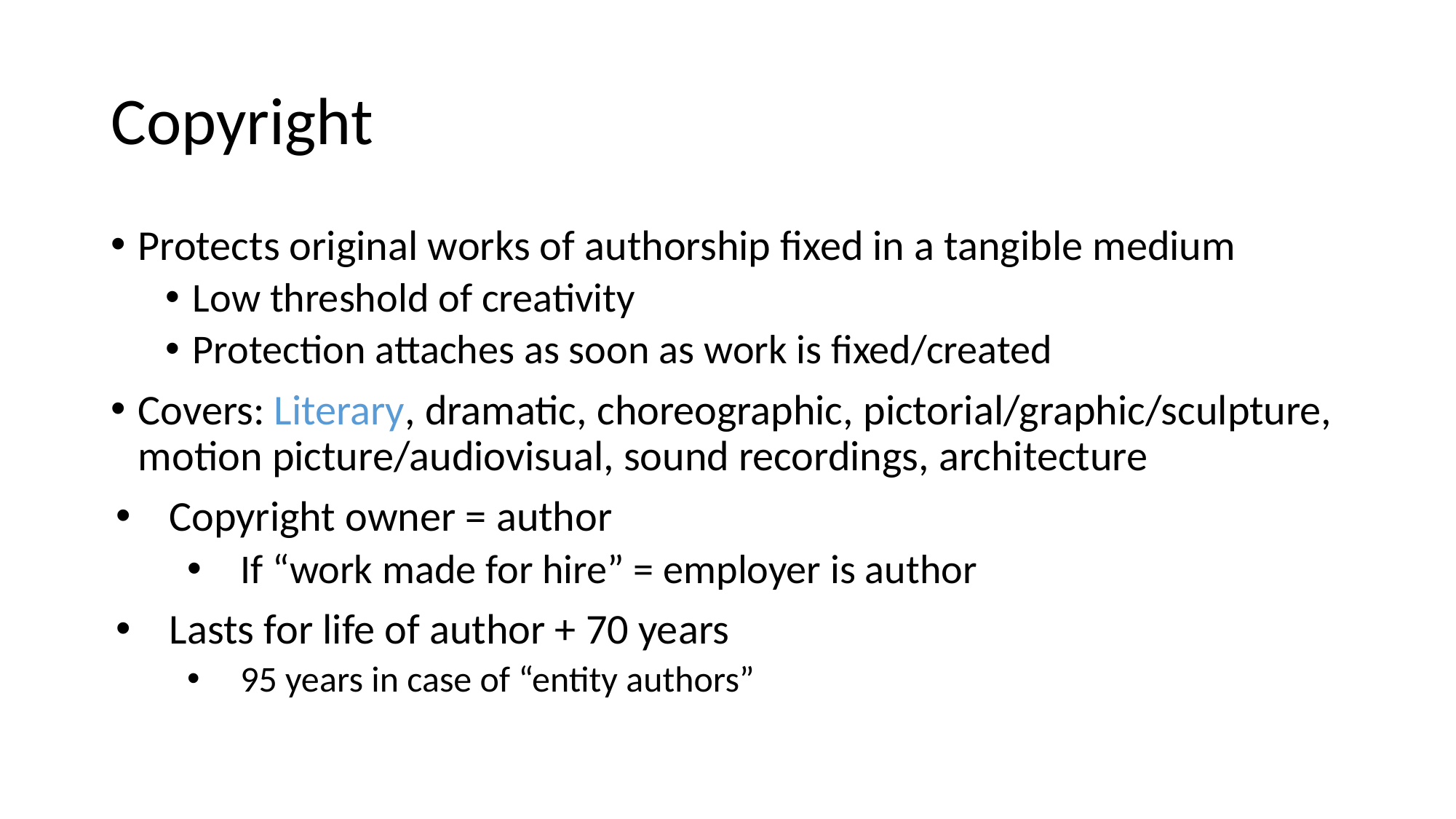

# Copyright
Protects original works of authorship fixed in a tangible medium
Low threshold of creativity
Protection attaches as soon as work is fixed/created
Covers: Literary, dramatic, choreographic, pictorial/graphic/sculpture, motion picture/audiovisual, sound recordings, architecture
Copyright owner = author
If “work made for hire” = employer is author
Lasts for life of author + 70 years
95 years in case of “entity authors”